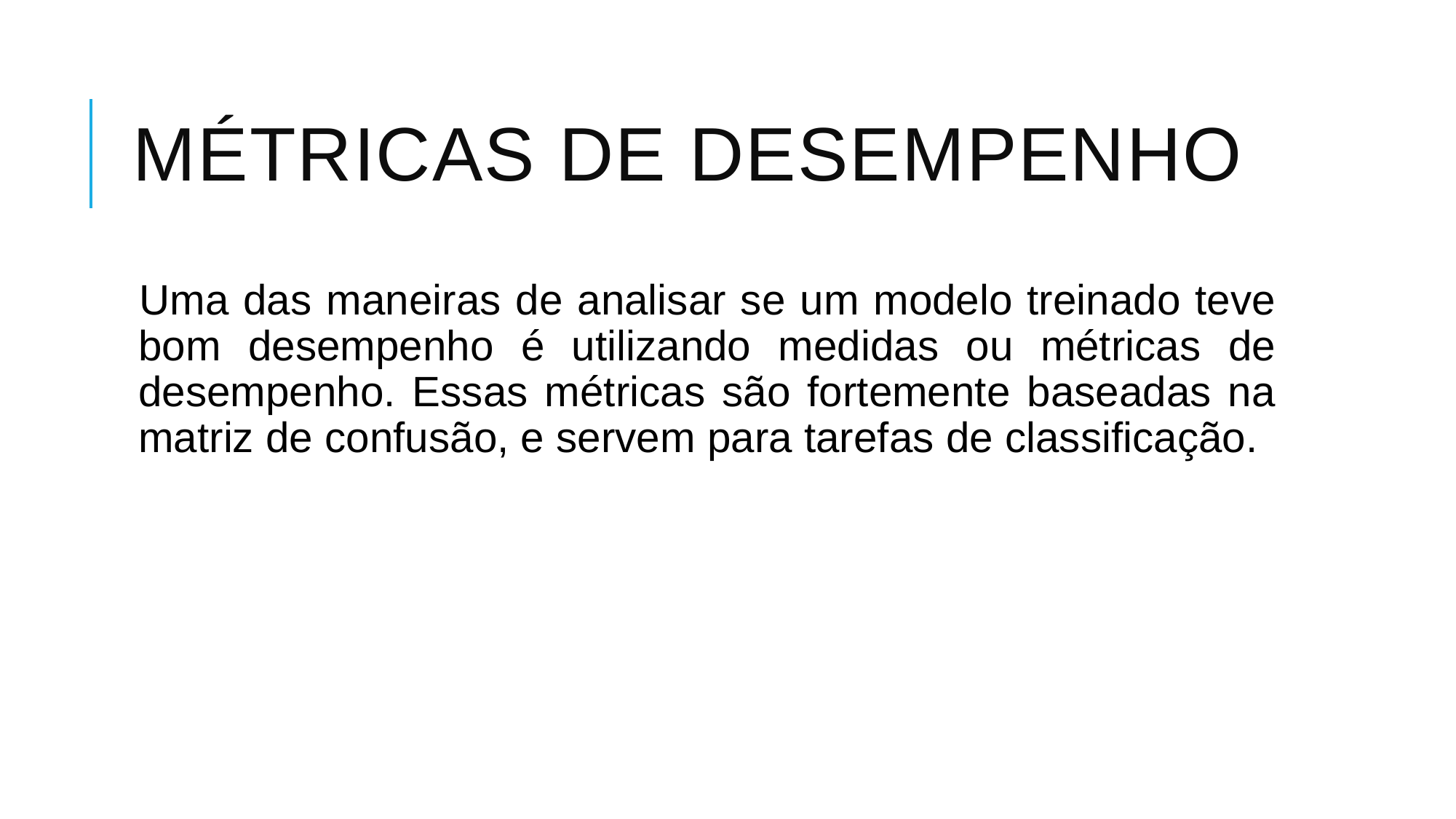

# Métricas de desempenho
Uma das maneiras de analisar se um modelo treinado teve bom desempenho é utilizando medidas ou métricas de desempenho. Essas métricas são fortemente baseadas na matriz de confusão, e servem para tarefas de classificação.